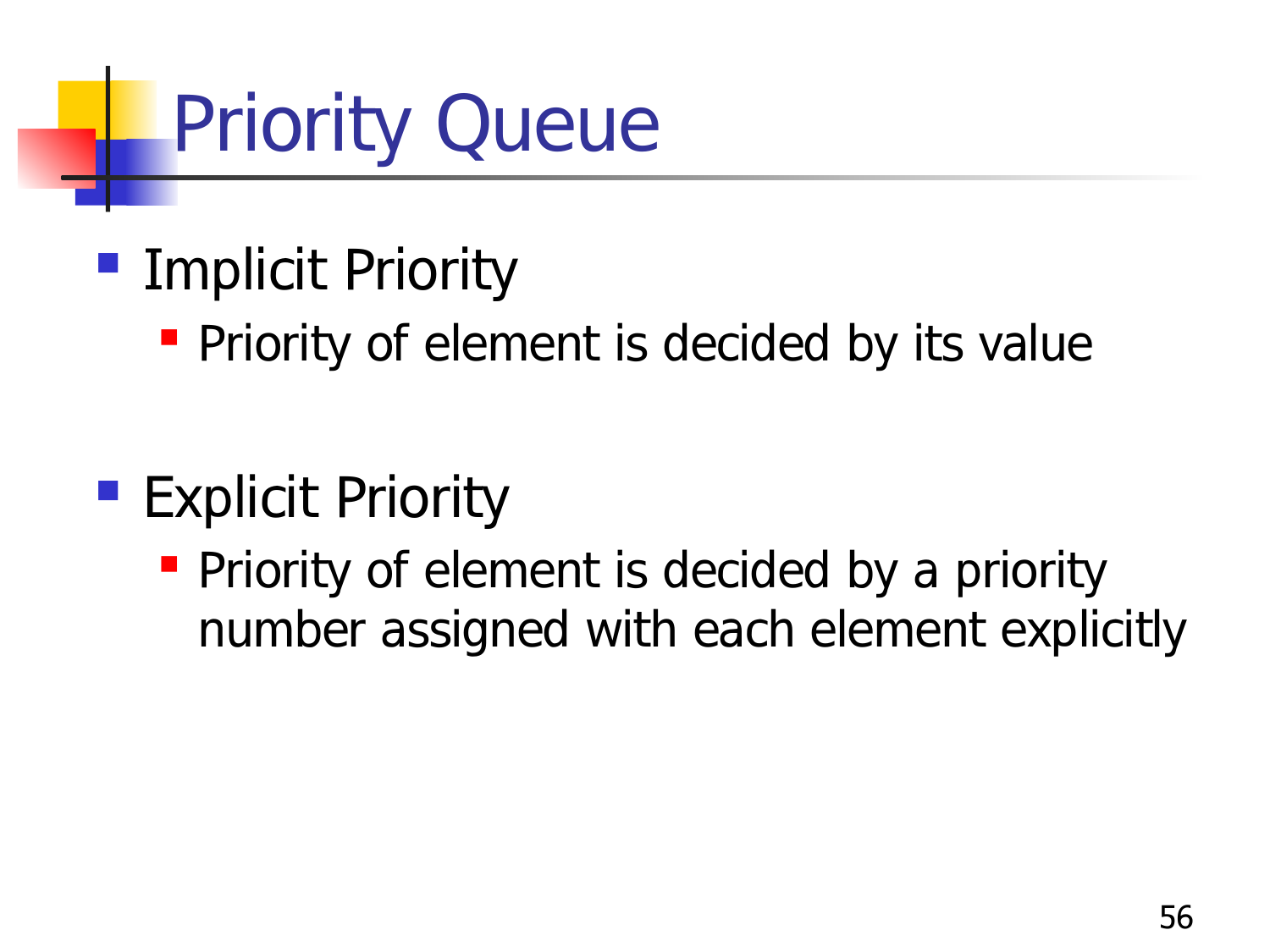

# Priority Queue
Implicit Priority
Priority of element is decided by its value

Explicit Priority
Priority of element is decided by a priority number assigned with each element explicitly

56